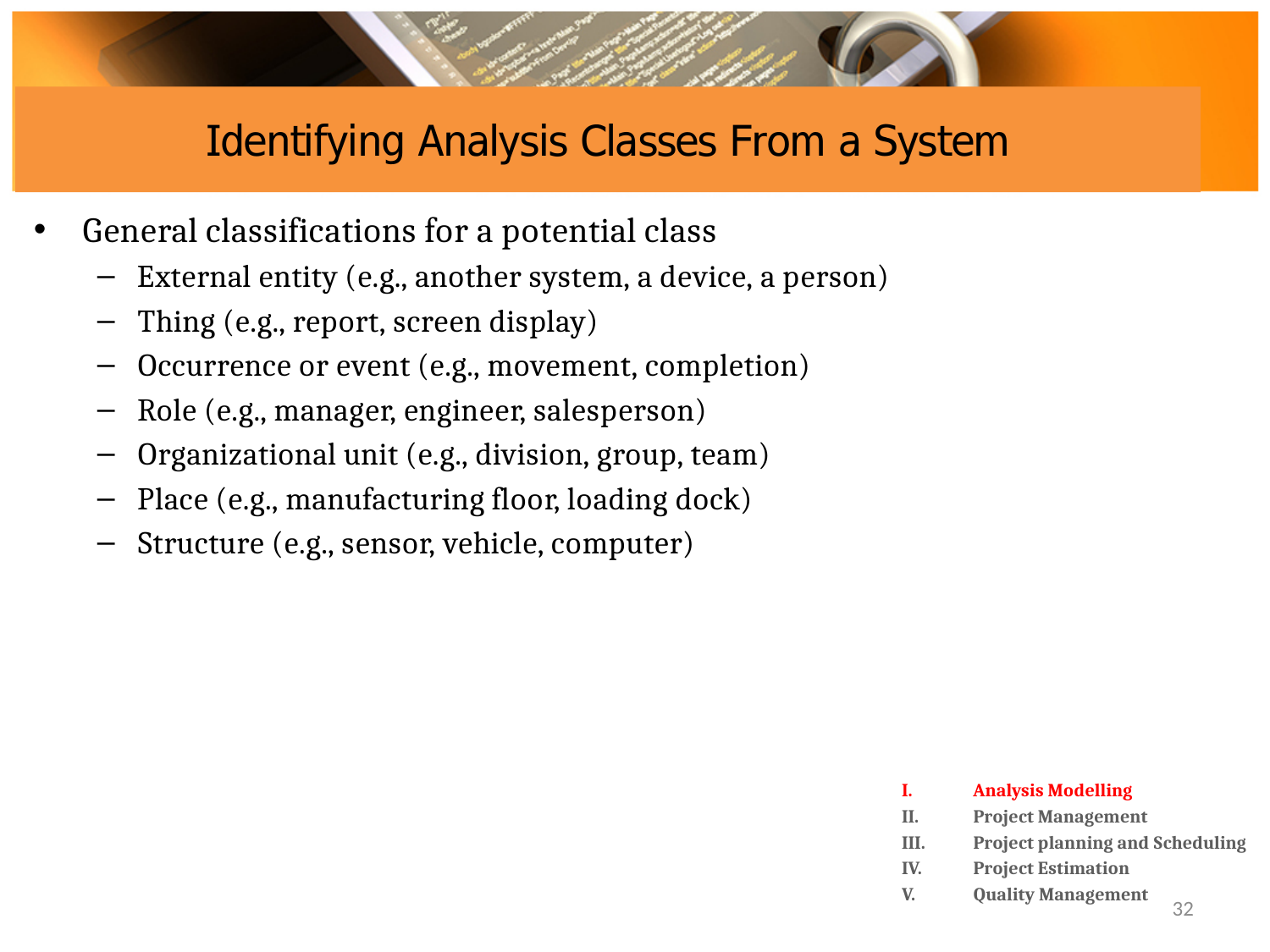

# Identifying Analysis Classes From a System
General classifications for a potential class
External entity (e.g., another system, a device, a person)
Thing (e.g., report, screen display)
Occurrence or event (e.g., movement, completion)
Role (e.g., manager, engineer, salesperson)
Organizational unit (e.g., division, group, team)
Place (e.g., manufacturing floor, loading dock)
Structure (e.g., sensor, vehicle, computer)
Analysis Modelling
Project Management
Project planning and Scheduling
Project Estimation
Quality Management

32